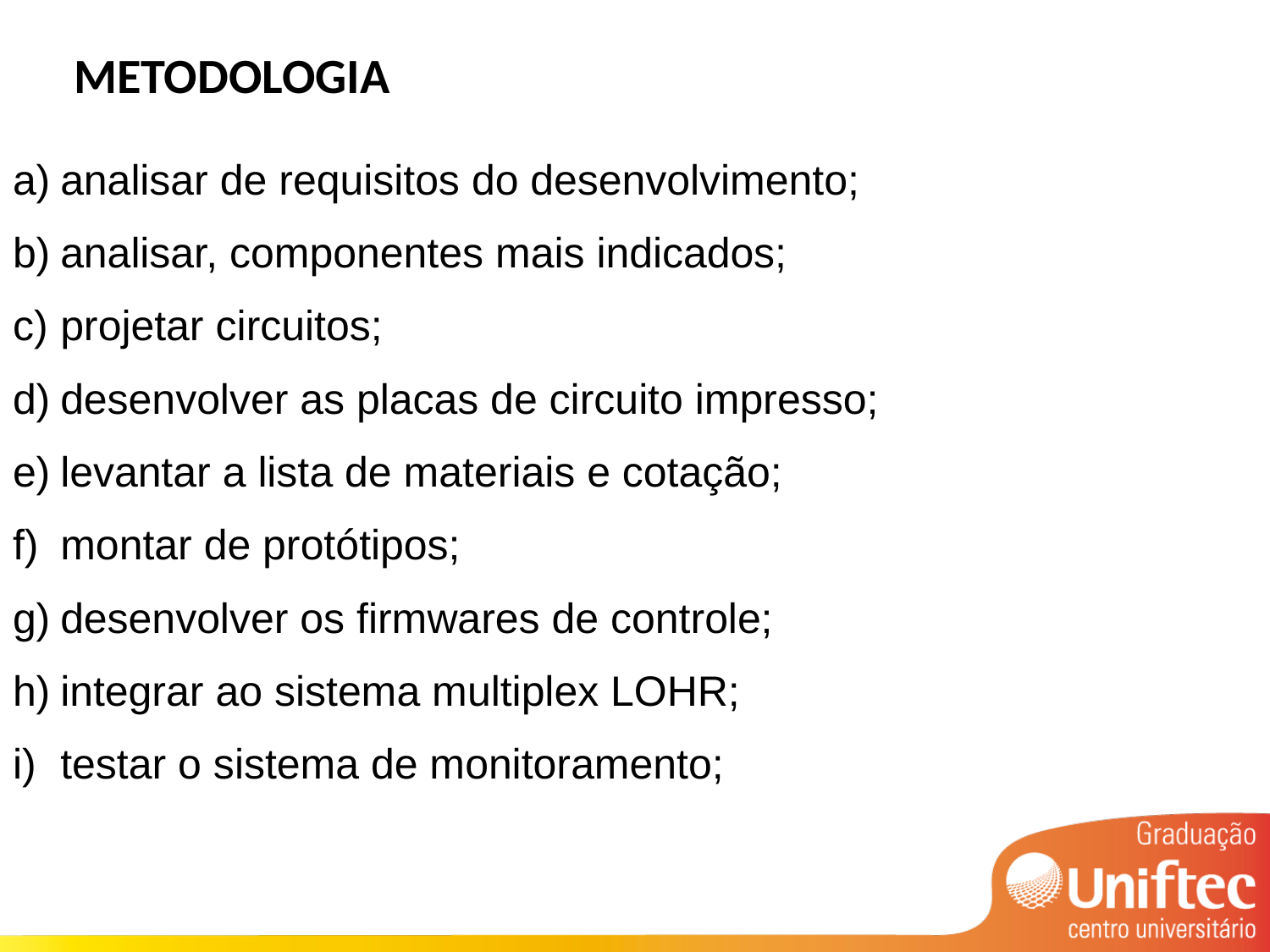

# metodologia
analisar de requisitos do desenvolvimento;
analisar, componentes mais indicados;
projetar circuitos;
desenvolver as placas de circuito impresso;
levantar a lista de materiais e cotação;
montar de protótipos;
desenvolver os firmwares de controle;
integrar ao sistema multiplex LOHR;
testar o sistema de monitoramento;